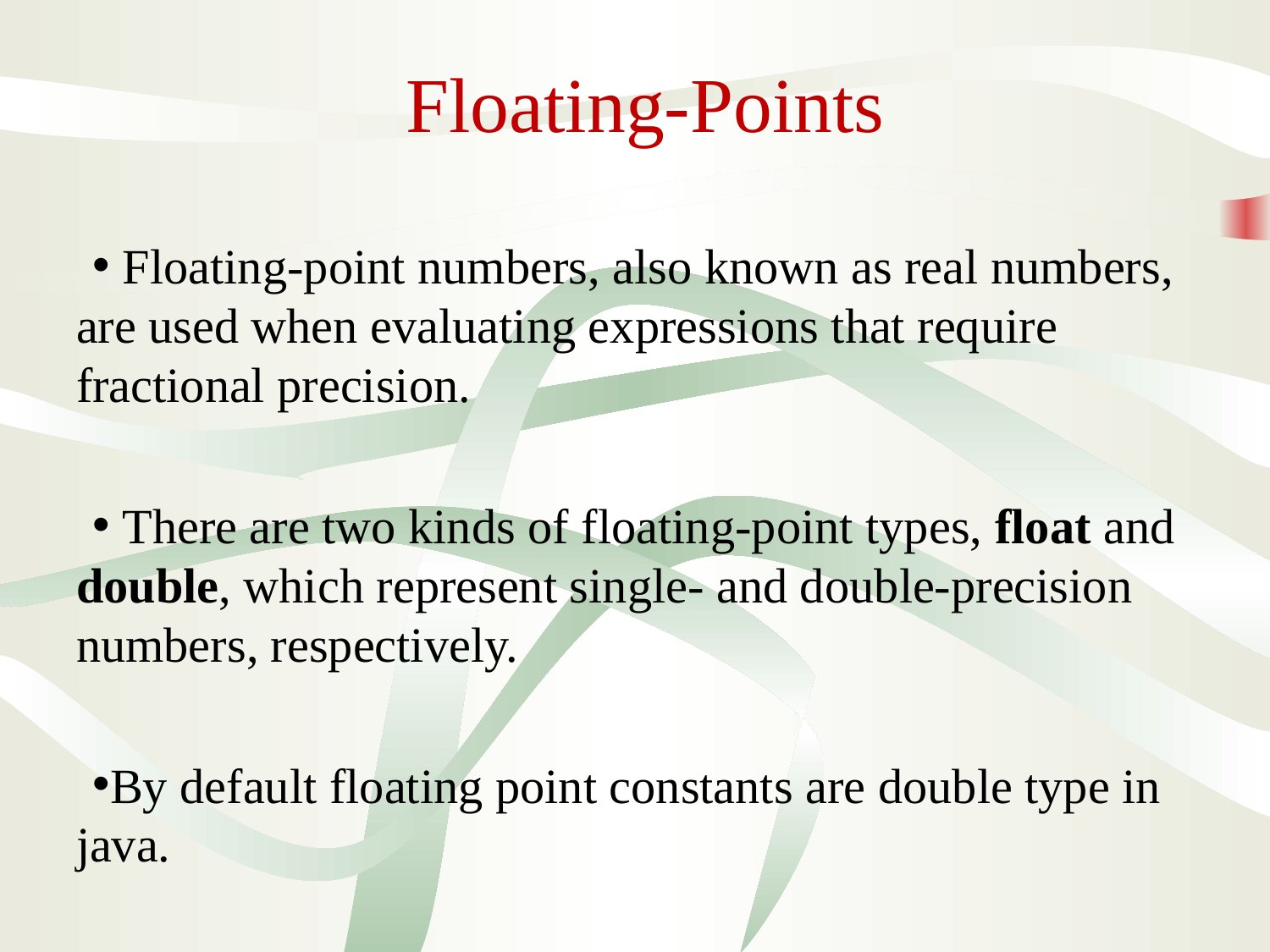

# Floating-Points
 Floating-point numbers, also known as real numbers, are used when evaluating expressions that require fractional precision.

 There are two kinds of floating-point types, float and double, which represent single- and double-precision numbers, respectively.

By default floating point constants are double type in java.